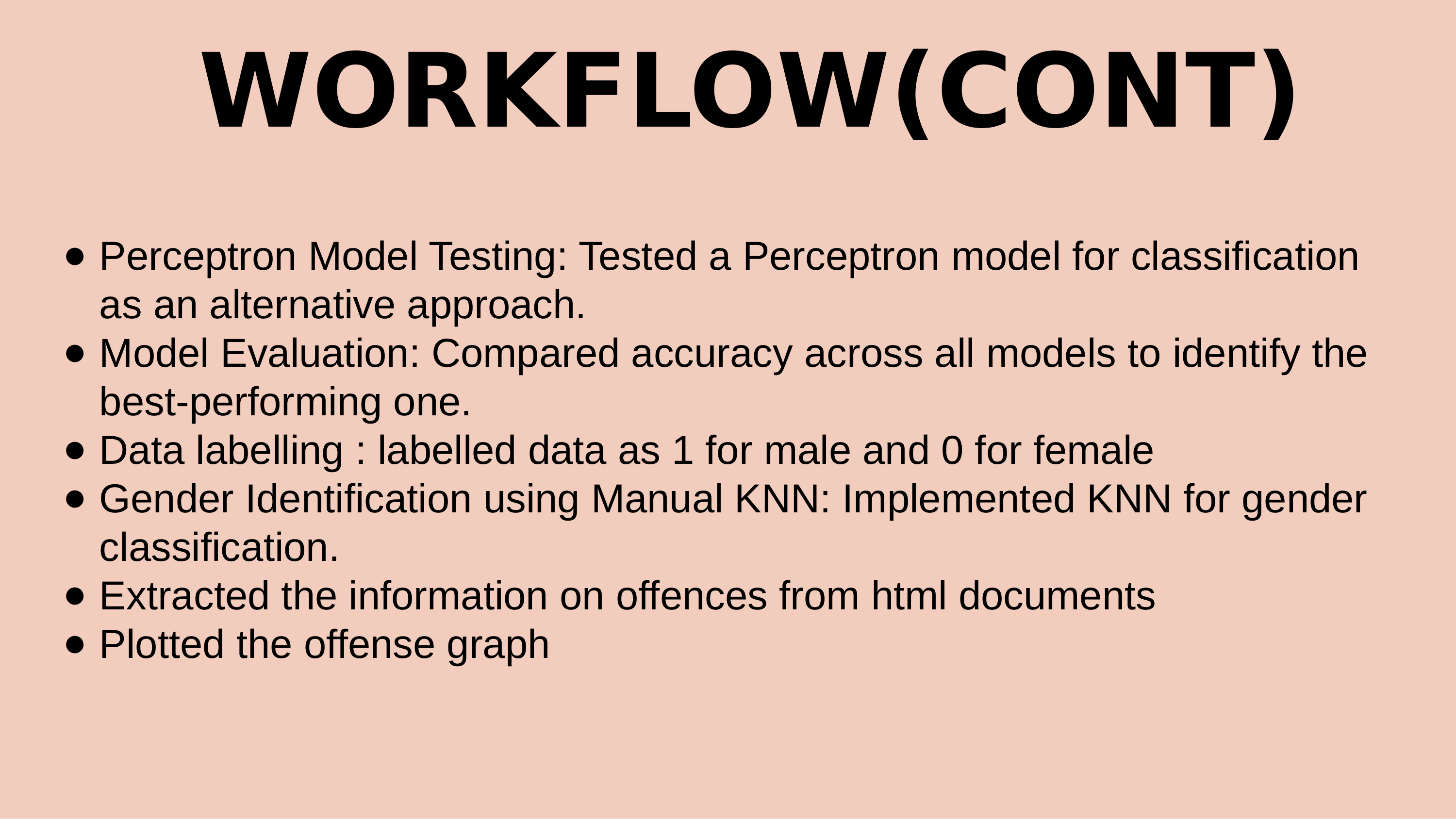

# WORKFLOW(CONT)

Perceptron Model Testing: Tested a Perceptron model for classification as an alternative approach.
Model Evaluation: Compared accuracy across all models to identify the  best-performing one.
Data labelling : labelled data as 1 for male and 0 for female
Gender Identification using Manual KNN: Implemented KNN for gender  classification.
Extracted the information on offences from html documents
Plotted the offense graph